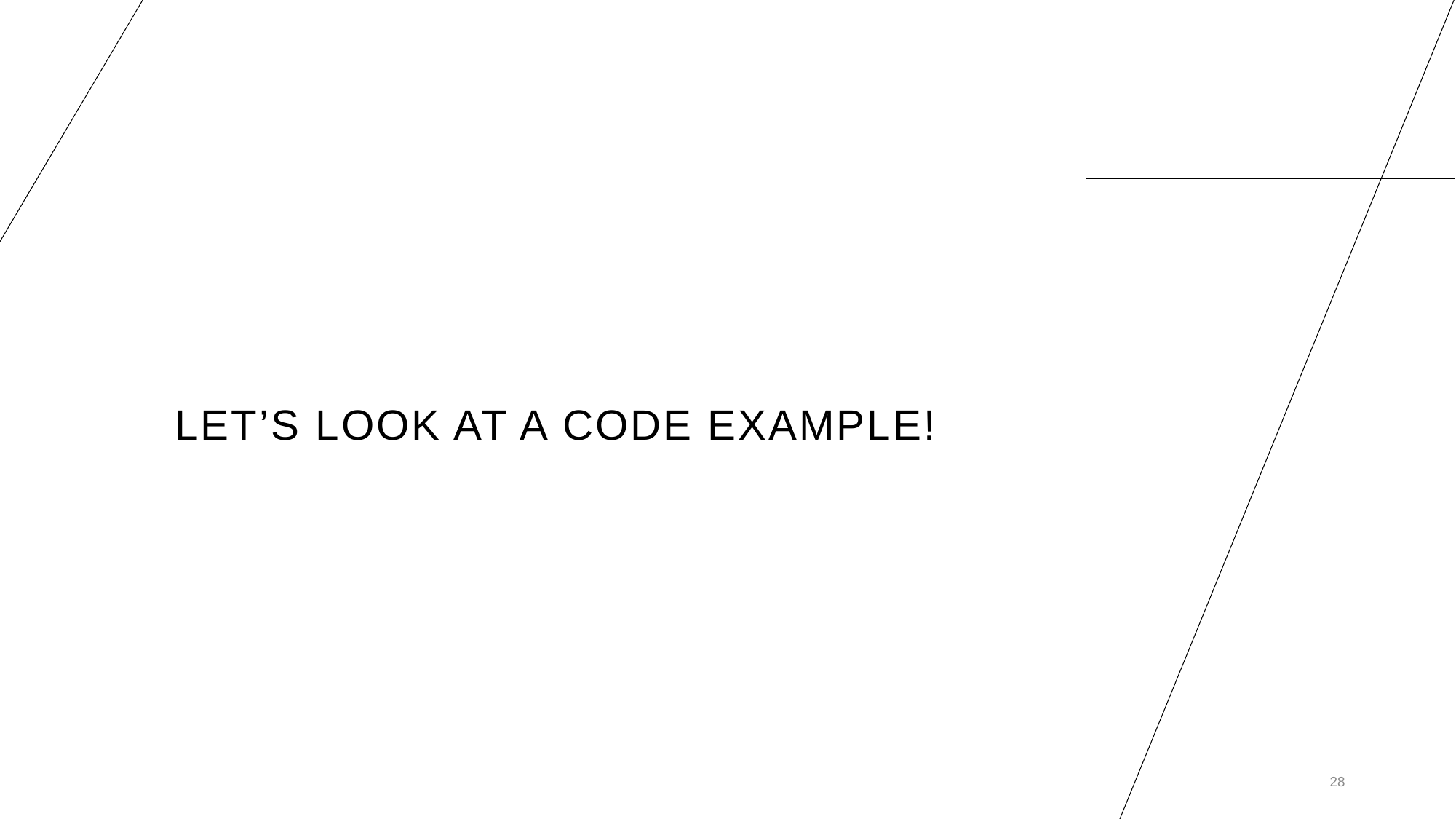

# Let’s Look at a code example!
28